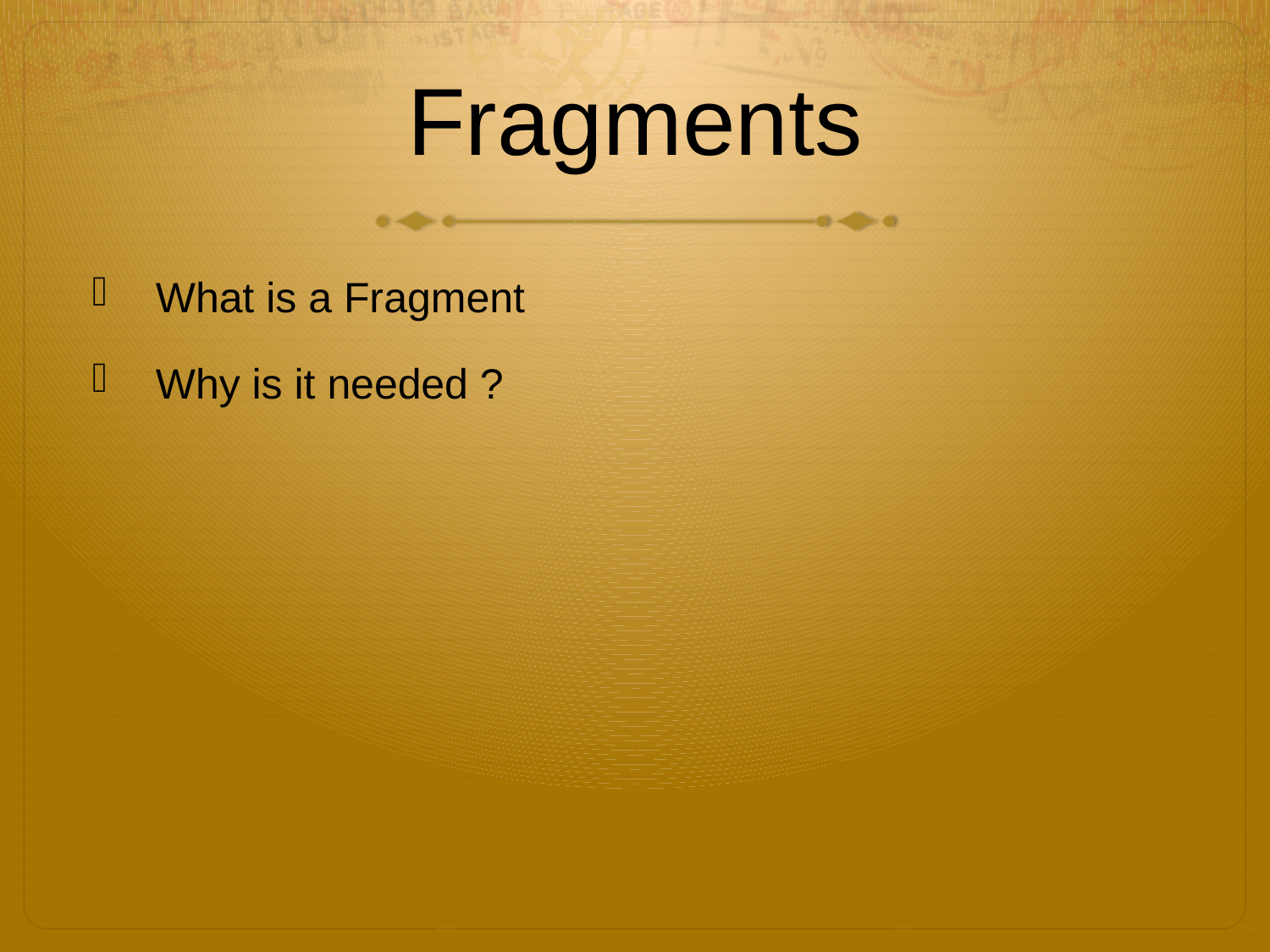

# Fragments
What is a Fragment
Why is it needed ?